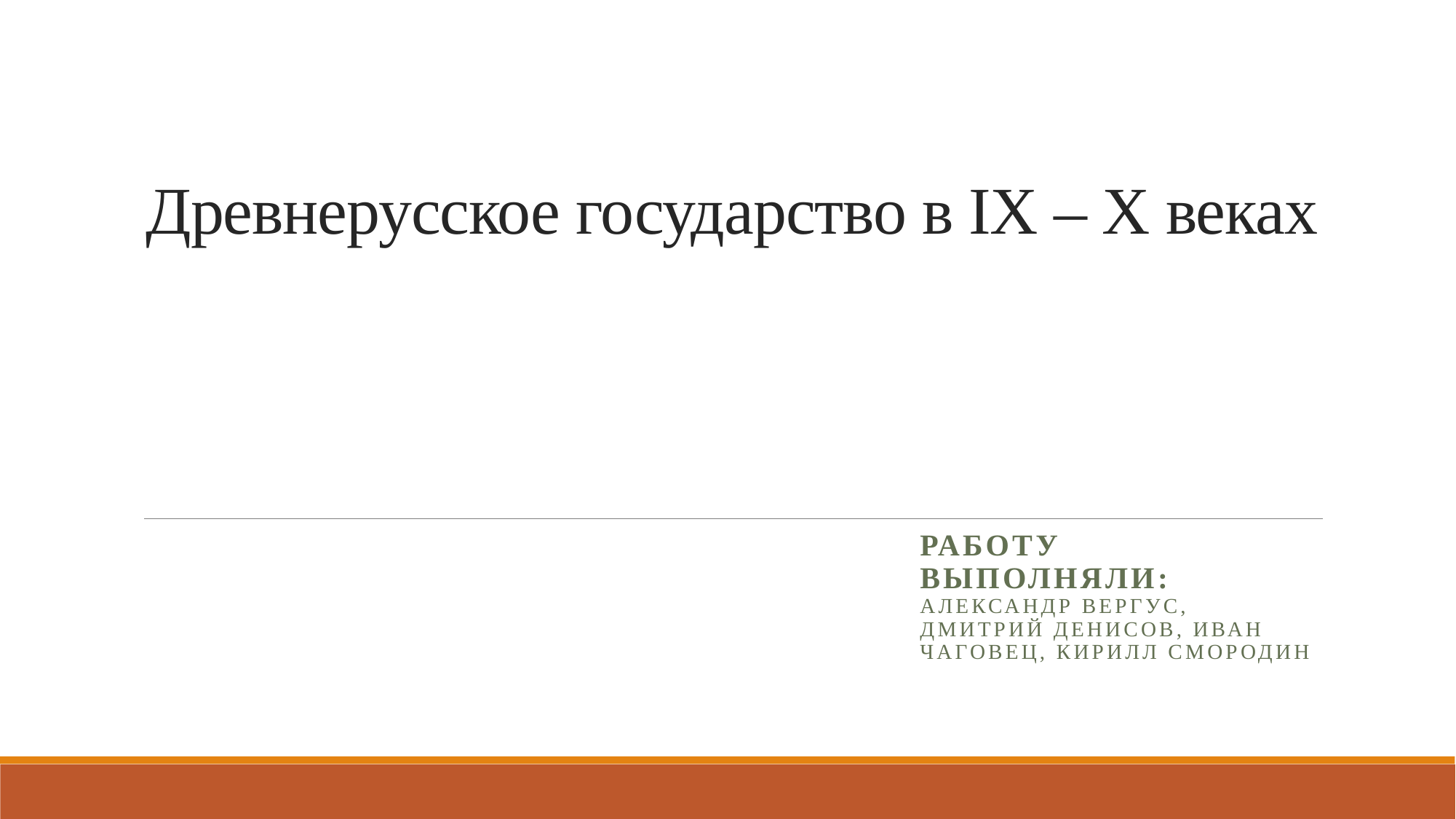

# Древнерусское государство в IX – X веках
Работу выполняли: Александр вергус, Дмитрий денисов, Иван чаговец, кирилл смородин